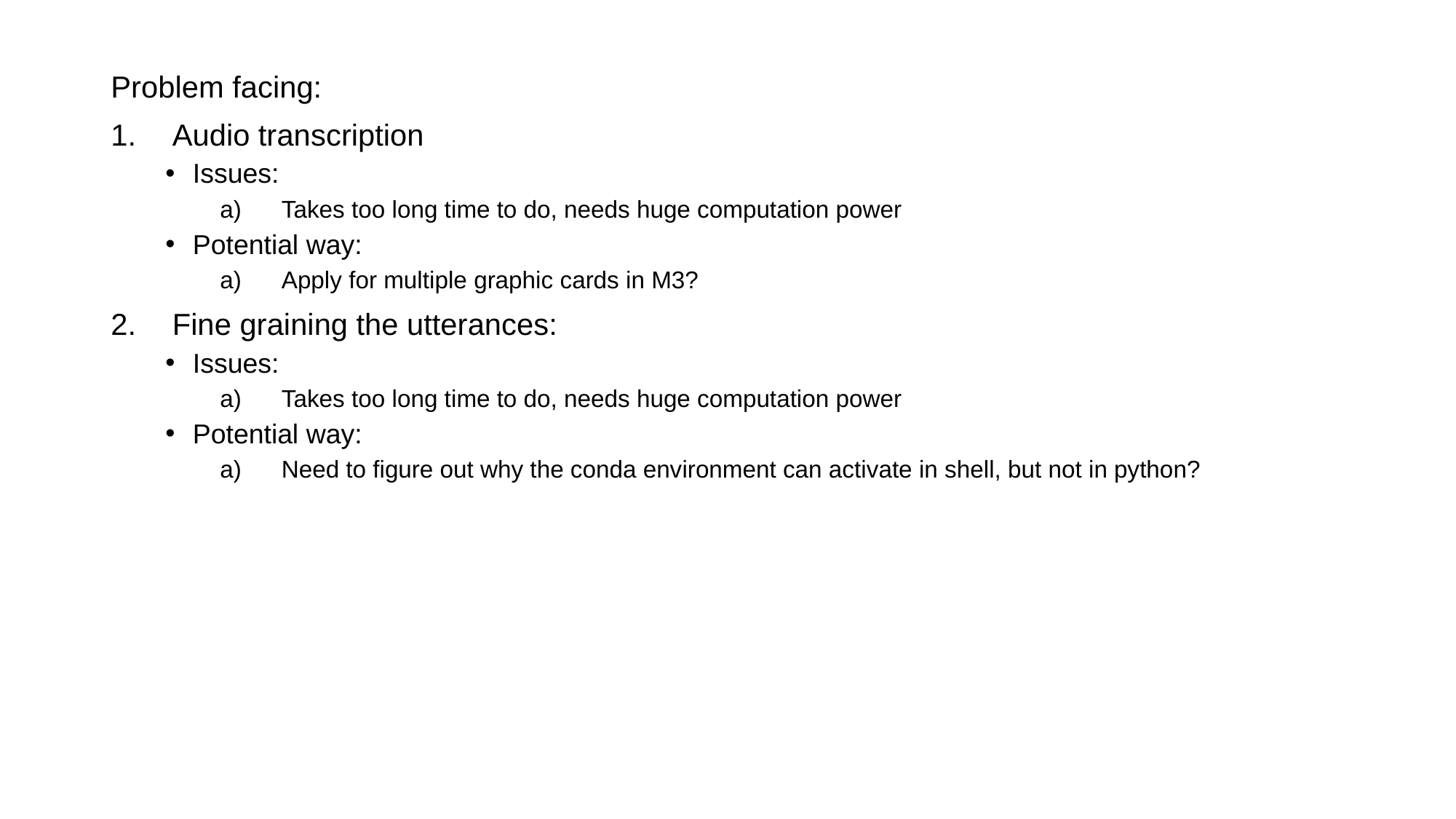

Problem facing:
Audio transcription
Issues:
Takes too long time to do, needs huge computation power
Potential way:
Apply for multiple graphic cards in M3?
Fine graining the utterances:
Issues:
Takes too long time to do, needs huge computation power
Potential way:
Need to figure out why the conda environment can activate in shell, but not in python?